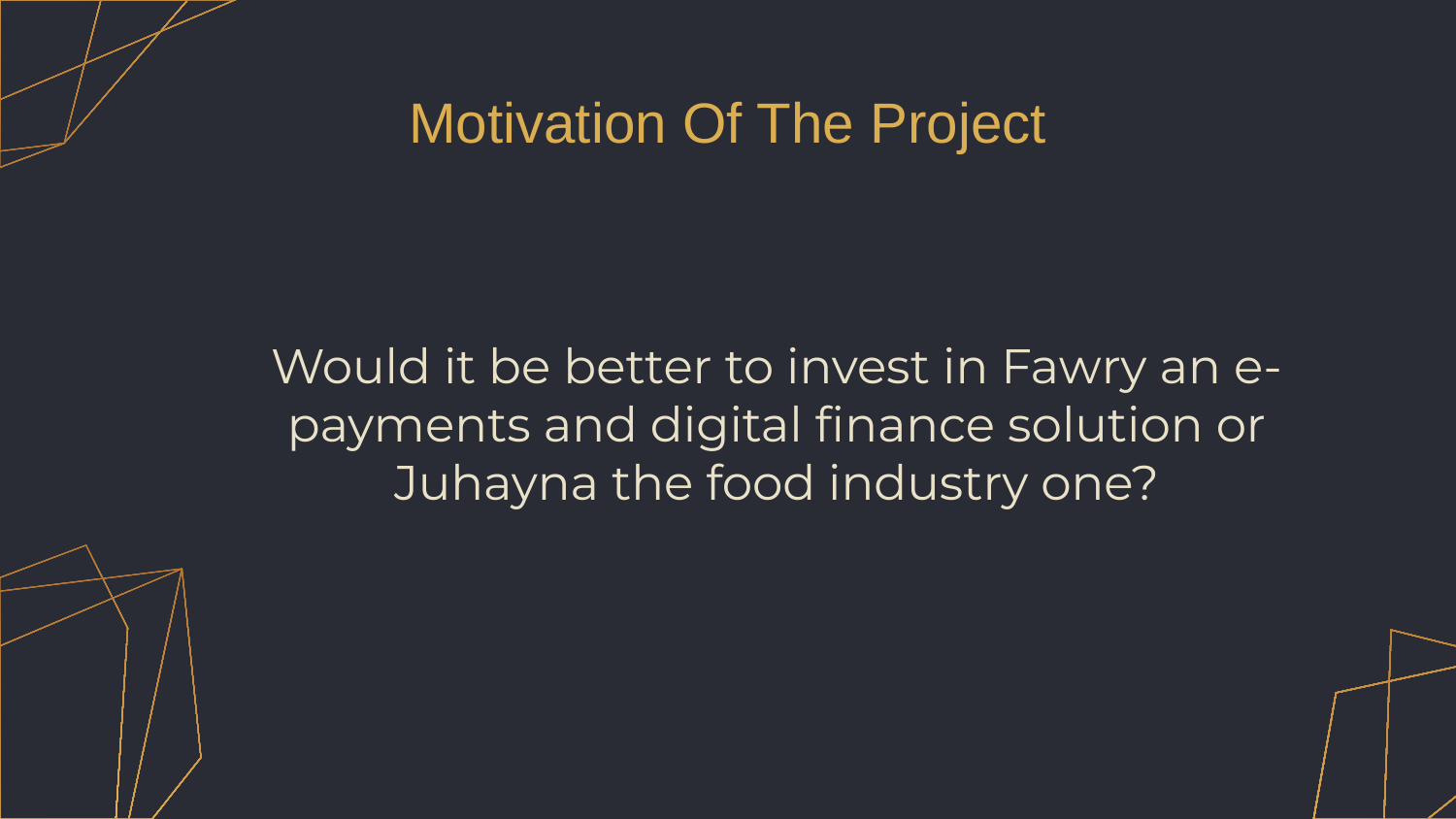

# Motivation Of The Project
Would it be better to invest in Fawry an e-payments and digital finance solution or Juhayna the food industry one?